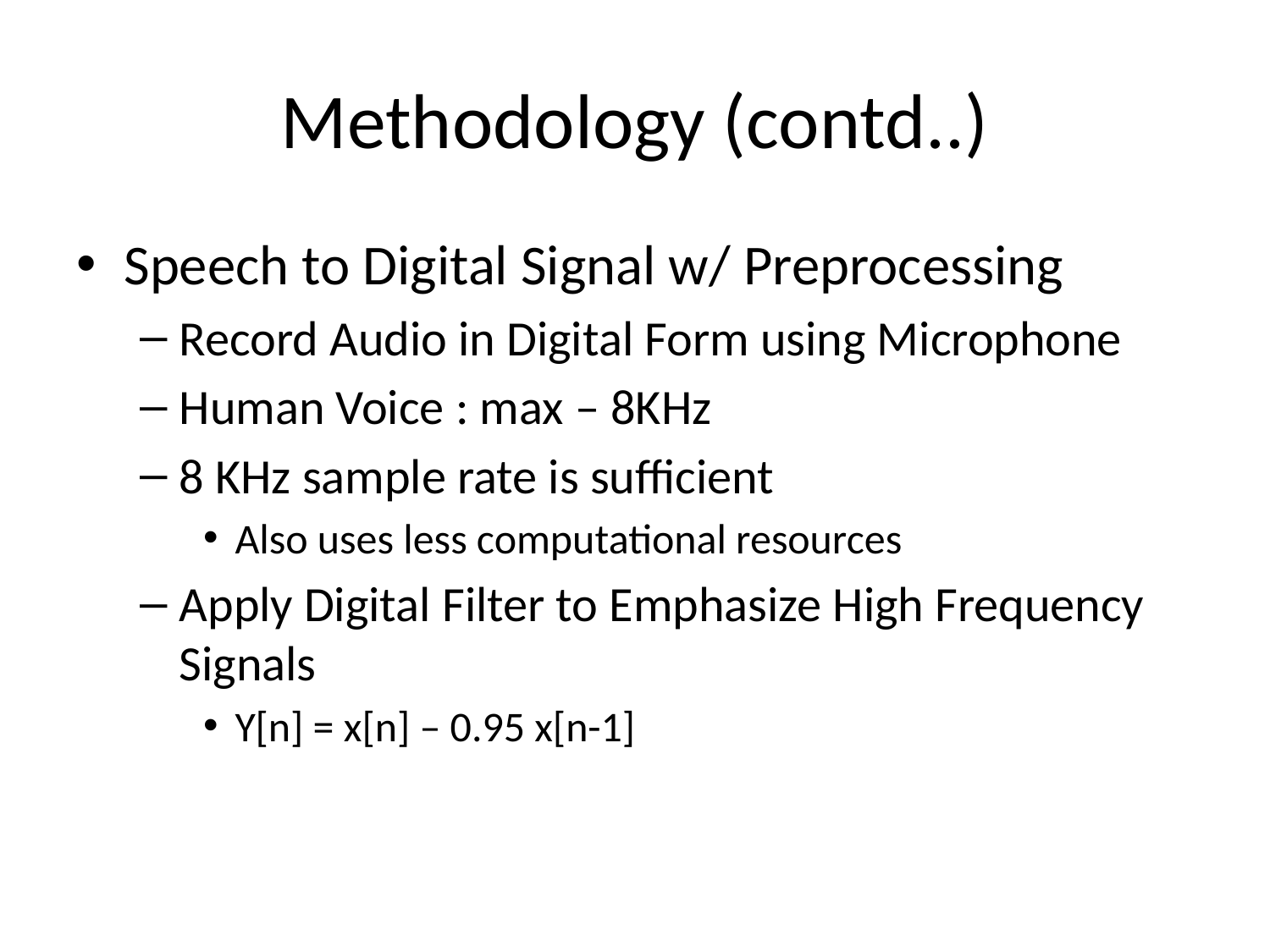

# Methodology (contd..)
Speech to Digital Signal w/ Preprocessing
Record Audio in Digital Form using Microphone
Human Voice : max – 8KHz
8 KHz sample rate is sufficient
Also uses less computational resources
Apply Digital Filter to Emphasize High Frequency Signals
Y[n] = x[n] – 0.95 x[n-1]